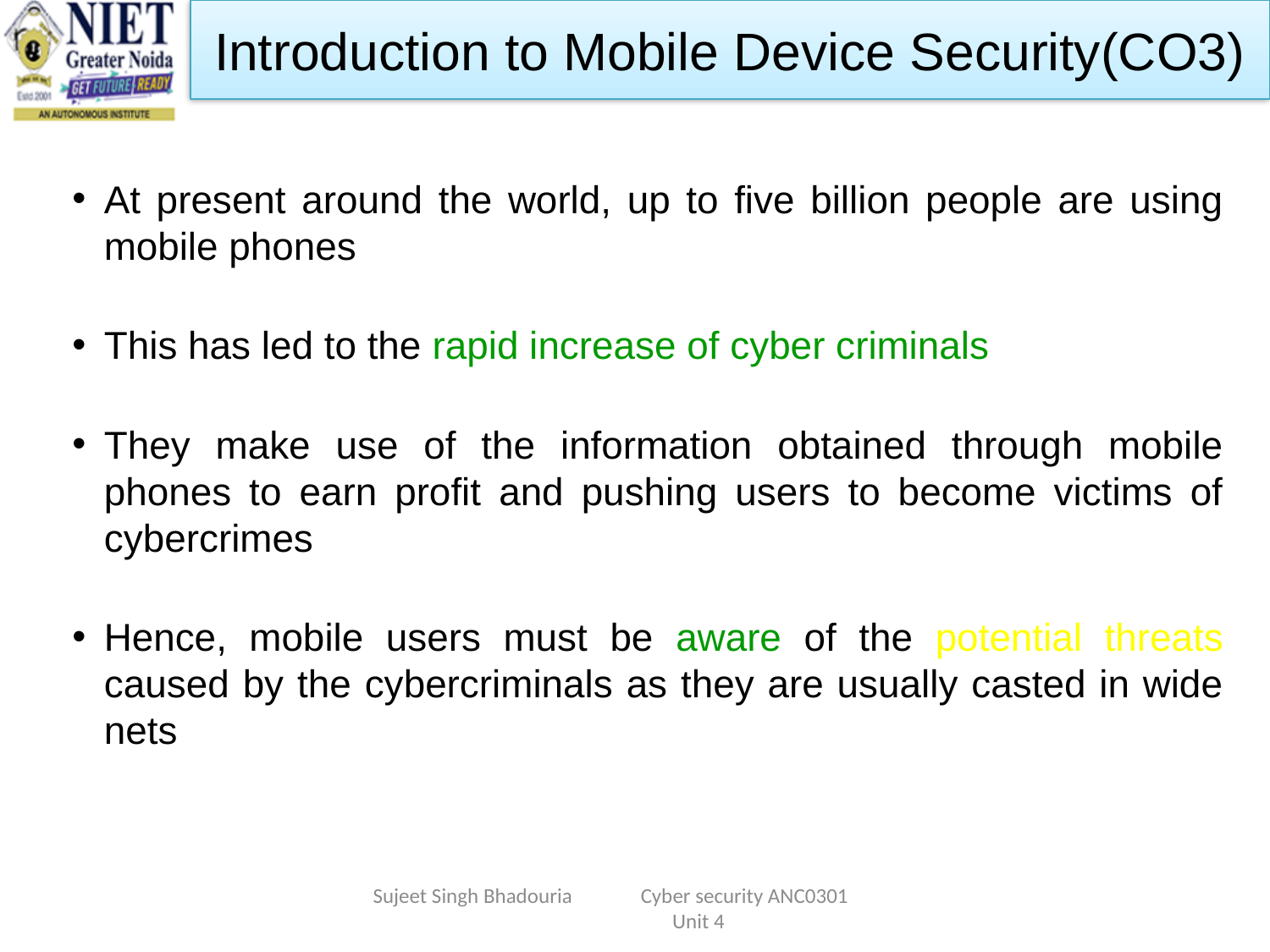

Introduction to Mobile Device Security(CO3)
At present around the world, up to five billion people are using mobile phones
This has led to the rapid increase of cyber criminals
They make use of the information obtained through mobile phones to earn profit and pushing users to become victims of cybercrimes
Hence, mobile users must be aware of the potential threats caused by the cybercriminals as they are usually casted in wide nets

Sujeet Singh Bhadouria              Cyber security ANC0301                                     Unit 4
56